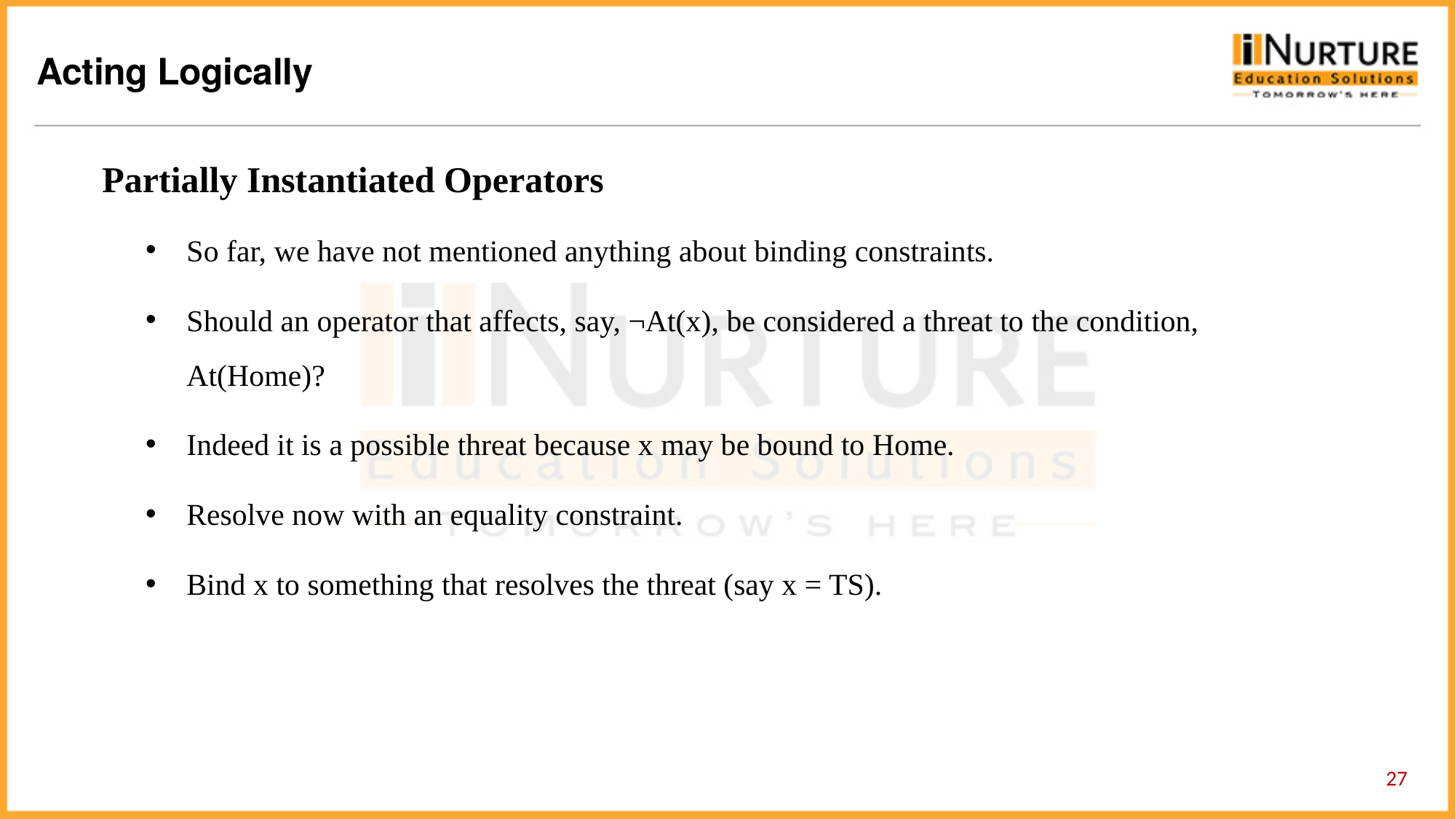

Partially Instantiated Operators
So far, we have not mentioned anything about binding constraints.
Should an operator that affects, say, ¬At(x), be considered a threat to the condition, At(Home)?
Indeed it is a possible threat because x may be bound to Home.
Resolve now with an equality constraint.
Bind x to something that resolves the threat (say x = TS).